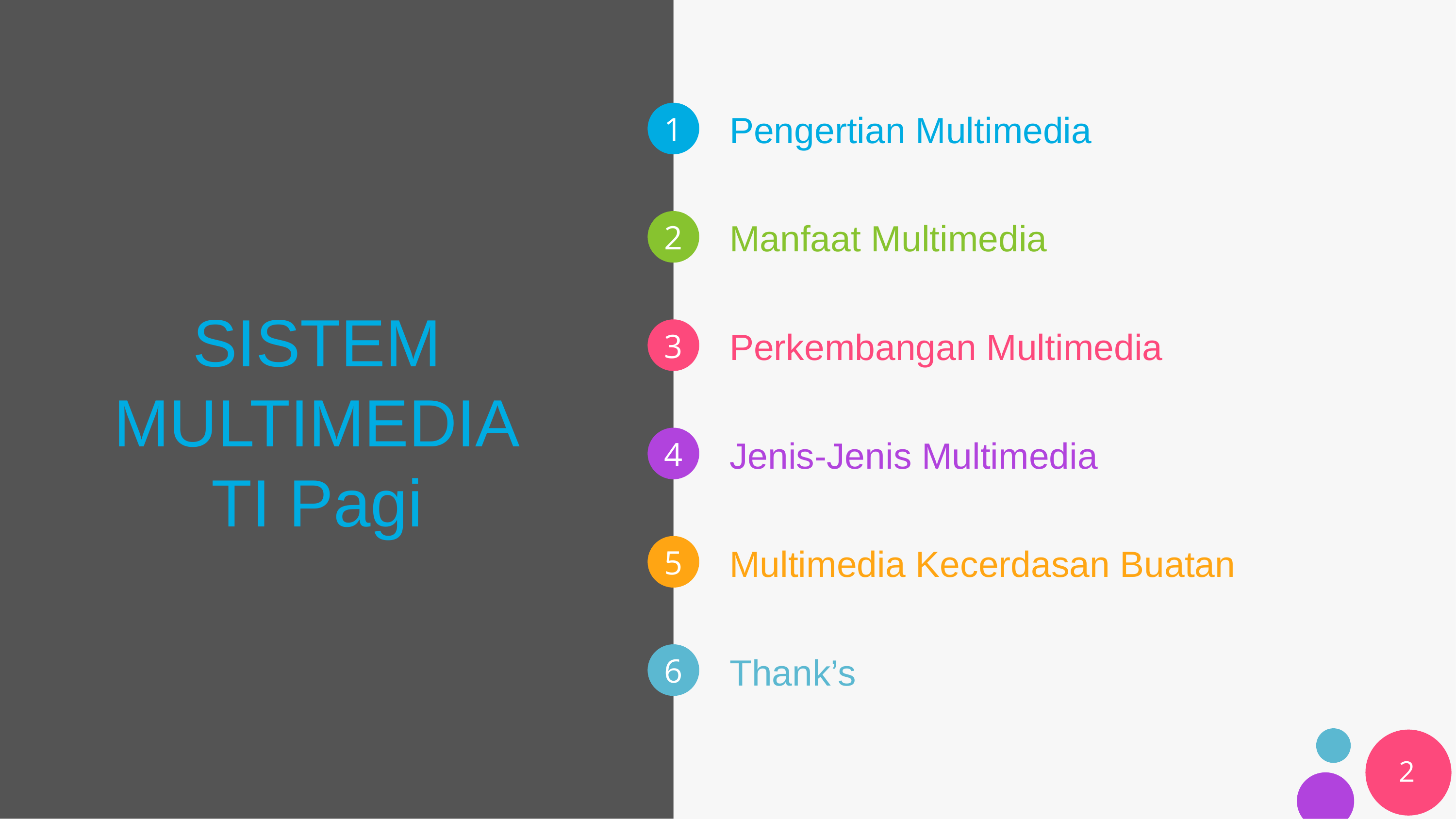

Pengertian Multimedia
# SISTEM MULTIMEDIA TI Pagi
Manfaat Multimedia
Perkembangan Multimedia
Jenis-Jenis Multimedia
Multimedia Kecerdasan Buatan
Thank’s
2